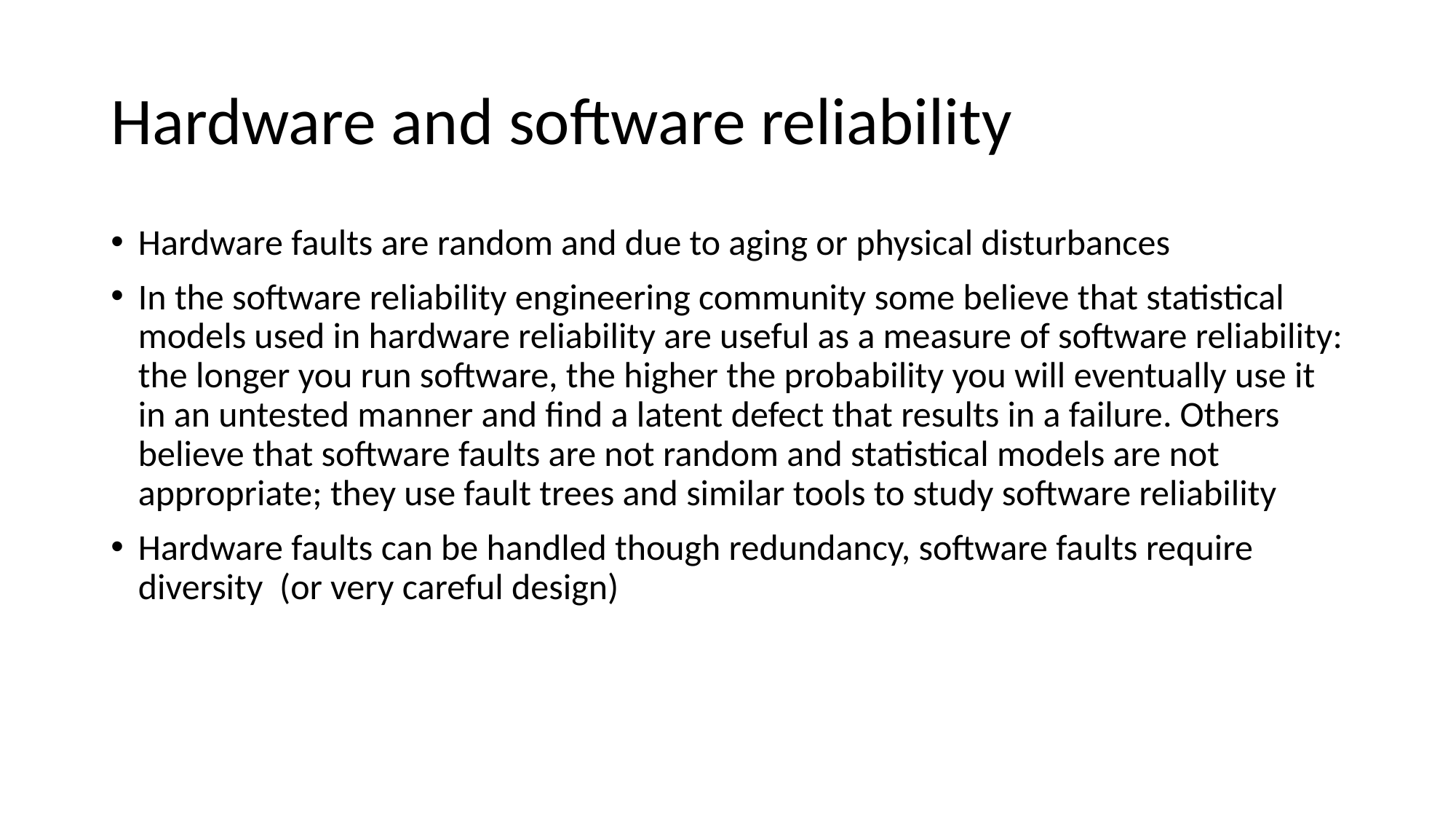

# Hardware and software reliability
Hardware faults are random and due to aging or physical disturbances
In the software reliability engineering community some believe that statistical models used in hardware reliability are useful as a measure of software reliability: the longer you run software, the higher the probability you will eventually use it in an untested manner and find a latent defect that results in a failure. Others believe that software faults are not random and statistical models are not appropriate; they use fault trees and similar tools to study software reliability
Hardware faults can be handled though redundancy, software faults require diversity  (or very careful design)